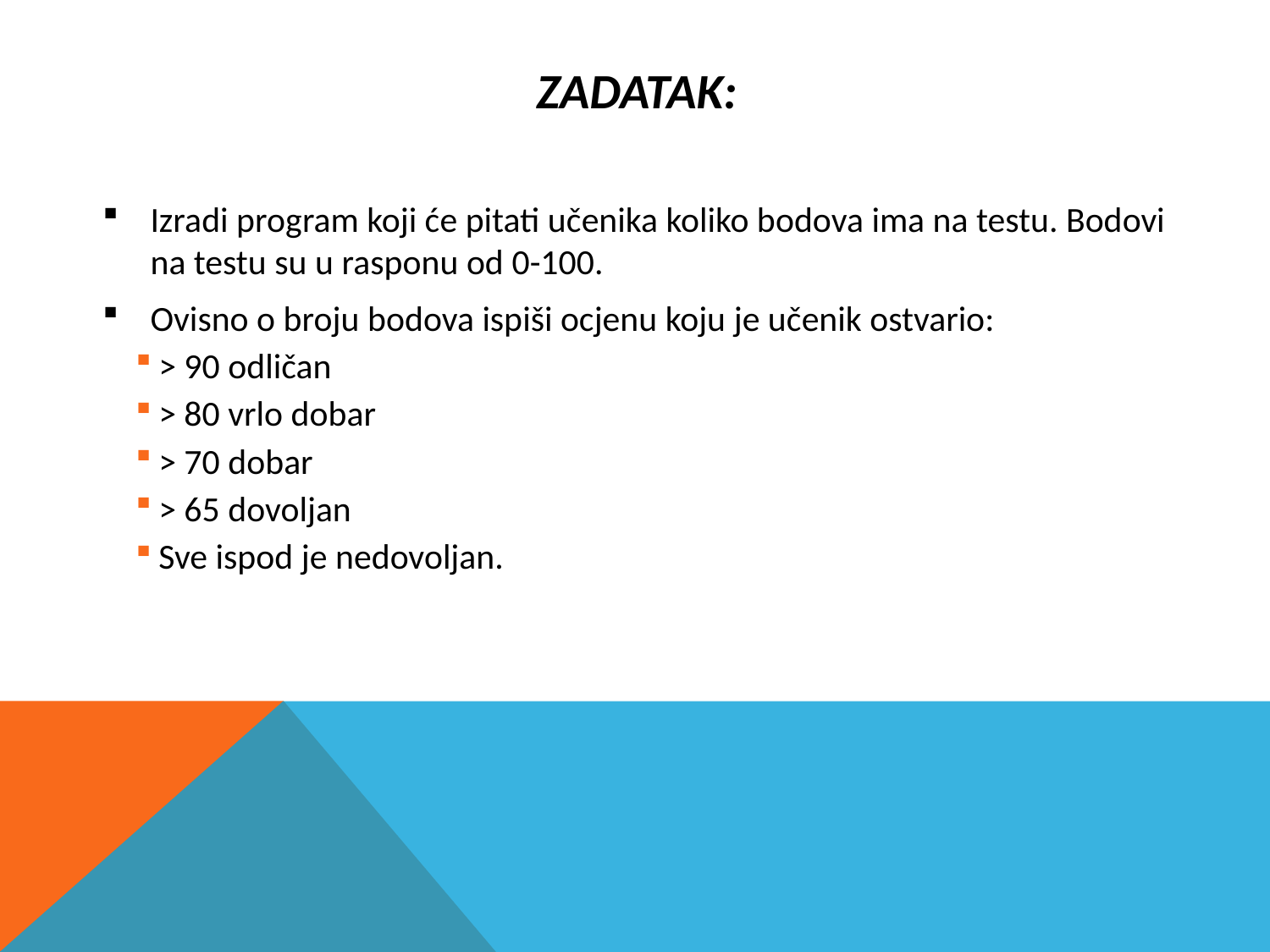

# Zadatak:
Izradi program koji će pitati učenika koliko bodova ima na testu. Bodovi na testu su u rasponu od 0-100.
Ovisno o broju bodova ispiši ocjenu koju je učenik ostvario:
> 90 odličan
> 80 vrlo dobar
> 70 dobar
> 65 dovoljan
Sve ispod je nedovoljan.